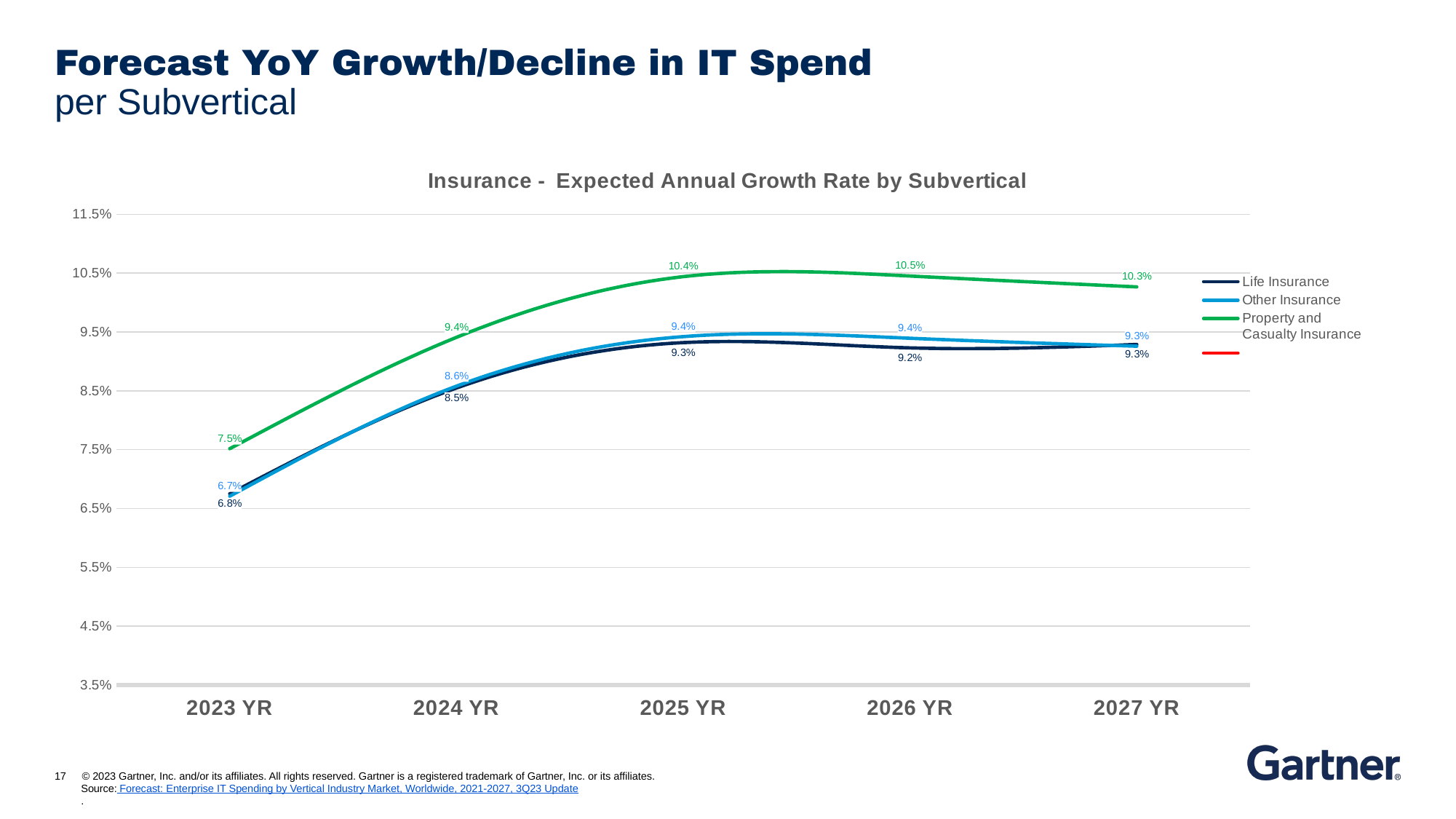

# Forecast YoY Growth/Decline in IT Spend per Subvertical

### Chart:

| Category | Life Insurance | Other Insurance | Property and Casualty Insurance |   |   |   |   |   |
|---|---|---|---|---|---|---|---|---|
| 2023 YR | 0.06751182886348643 | 0.06710028918722802 | 0.07516698656618595 | 0.0 | 0.0 | 0.0 | 0.0 | 0.0 |
| 2024 YR | 0.08549440165813808 | 0.08580986887243644 | 0.09410455274378117 | 0.0 | 0.0 | 0.0 | 0.0 | 0.0 |
| 2025 YR | 0.09320519794400096 | 0.09422266099131879 | 0.10441540261003122 | 0.0 | 0.0 | 0.0 | 0.0 | 0.0 |
| 2026 YR | 0.09230688870466279 | 0.0939458226848539 | 0.1045169725307812 | 0.0 | 0.0 | 0.0 | 0.0 | 0.0 |
| 2027 YR | 0.09288780980565205 | 0.09259297927006462 | 0.10266930279284668 | 0.0 | 0.0 | 0.0 | 0.0 | 0.0 |